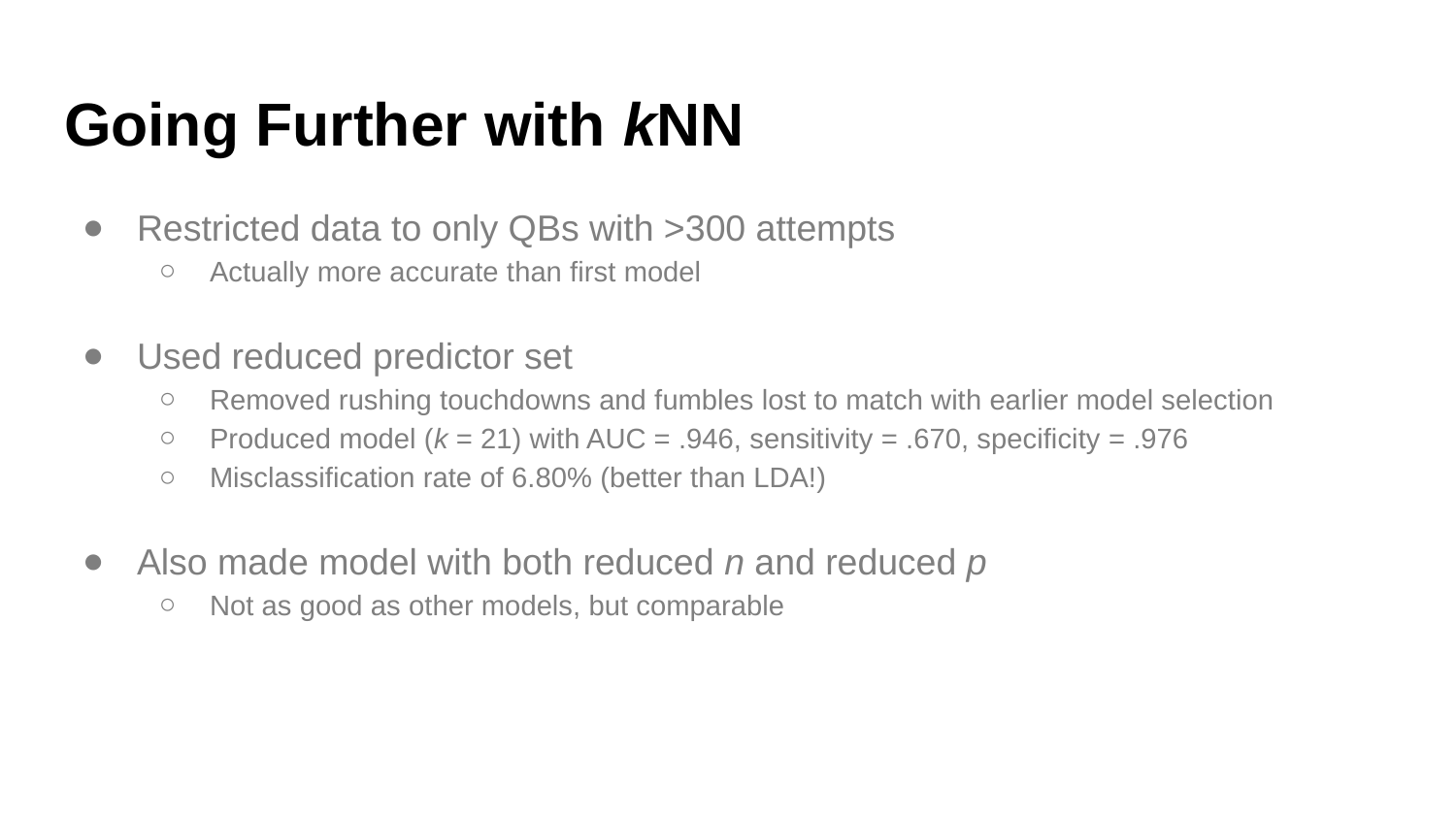

# Going Further with kNN
Restricted data to only QBs with >300 attempts
Actually more accurate than first model
Used reduced predictor set
Removed rushing touchdowns and fumbles lost to match with earlier model selection
Produced model (k = 21) with AUC = .946, sensitivity = .670, specificity = .976
Misclassification rate of 6.80% (better than LDA!)
Also made model with both reduced n and reduced p
Not as good as other models, but comparable